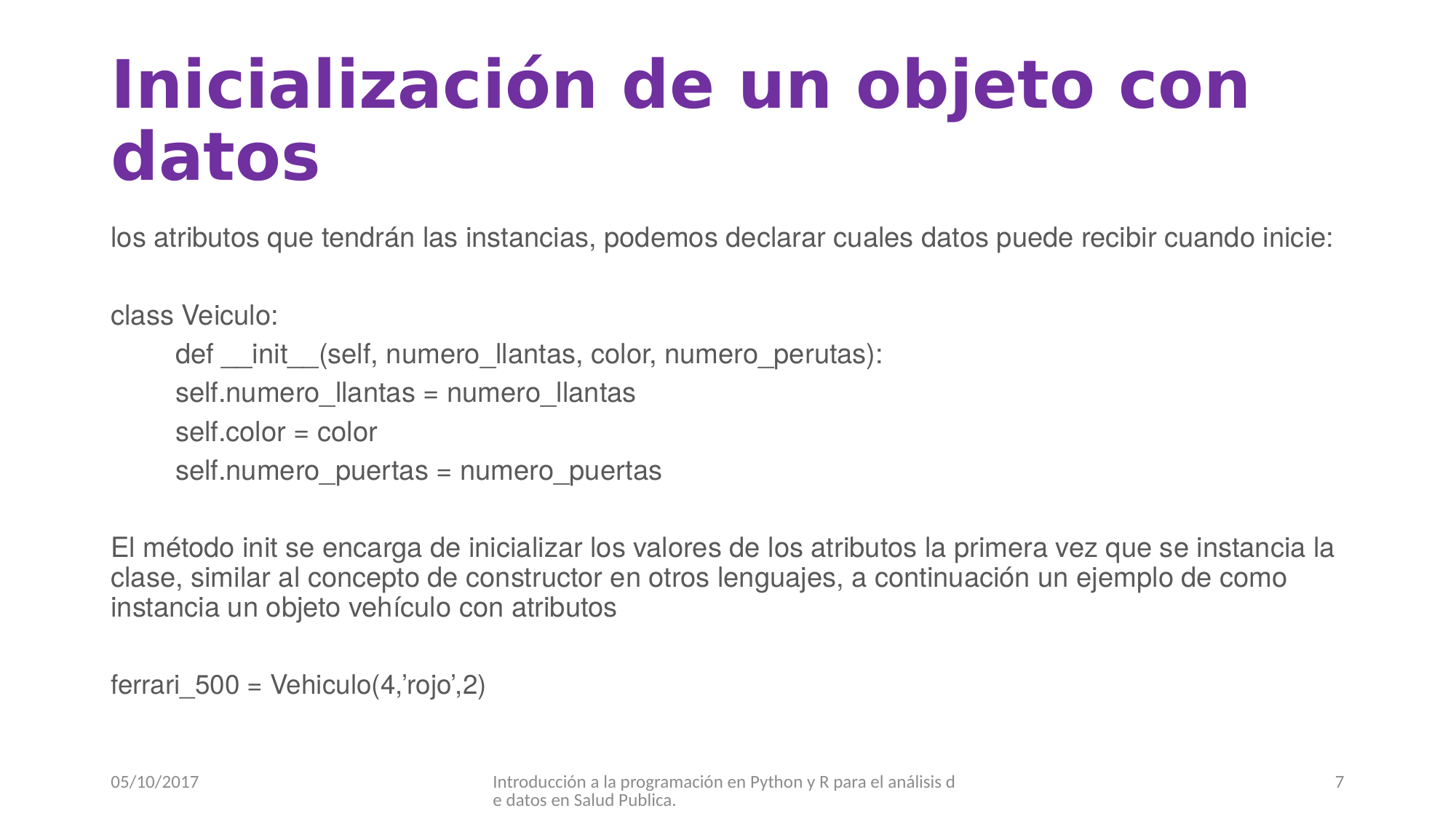

# Inicialización de un objeto con datos
los atributos que tendrán las instancias, podemos declarar cuales datos puede recibir cuando inicie:

class Veiculo:
	def __init__(self, numero_llantas, color, numero_perutas):
		self.numero_llantas = numero_llantas
		self.color = color
		self.numero_puertas = numero_puertas

El método init se encarga de inicializar los valores de los atributos la primera vez que se instancia la clase, similar al concepto de constructor en otros lenguajes, a continuación un ejemplo de como instancia un objeto vehículo con atributos

ferrari_500 = Vehiculo(4,’rojo’,2)

05/10/2017
Introducción a la programación en Python y R para el análisis de datos en Salud Publica.
7